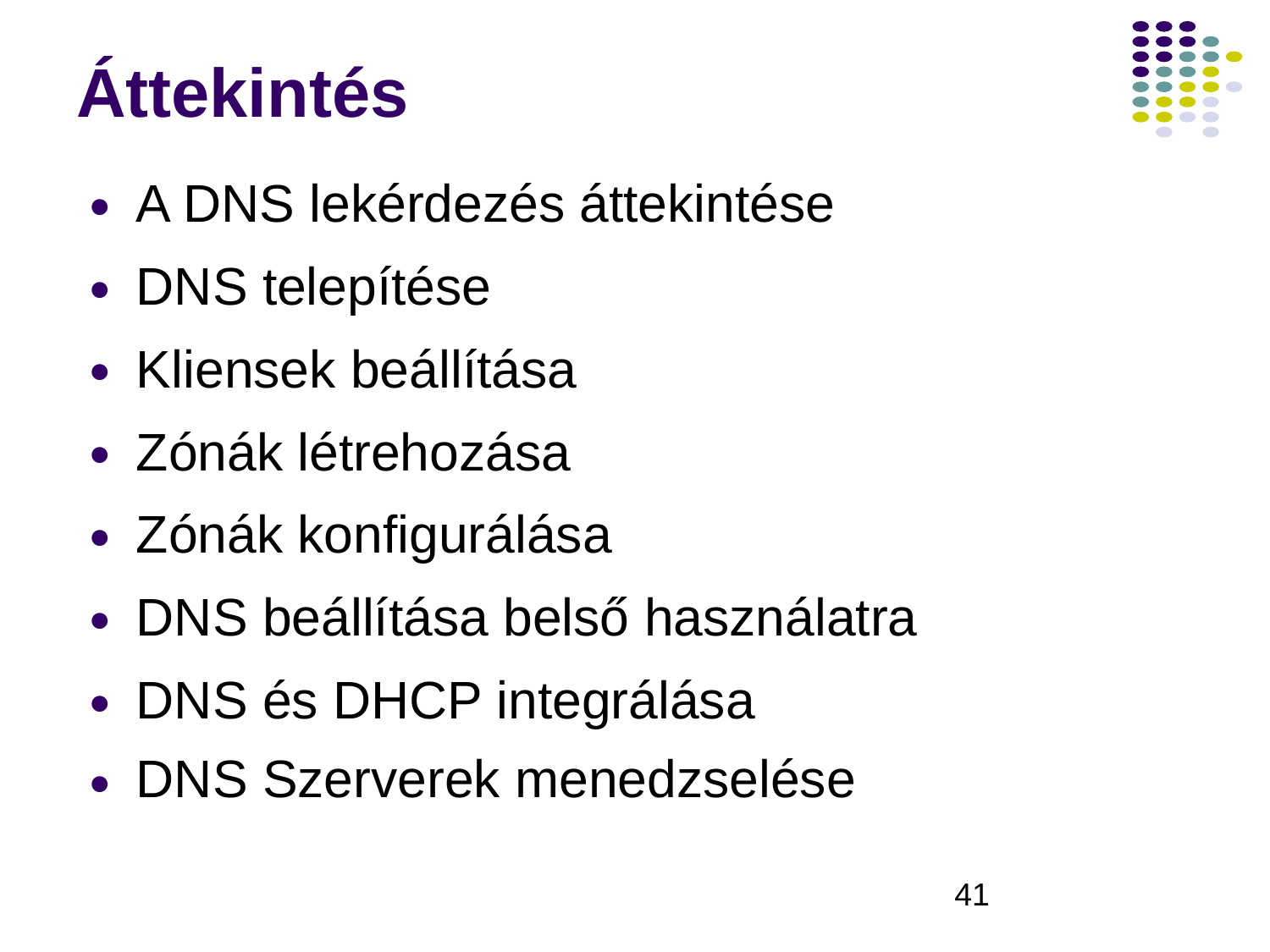

# Áttekintés
A DNS lekérdezés áttekintése
DNS telepítése
Kliensek beállítása
Zónák létrehozása
Zónák konfigurálása
DNS beállítása belső használatra
DNS és DHCP integrálása
DNS Szerverek menedzselése
41